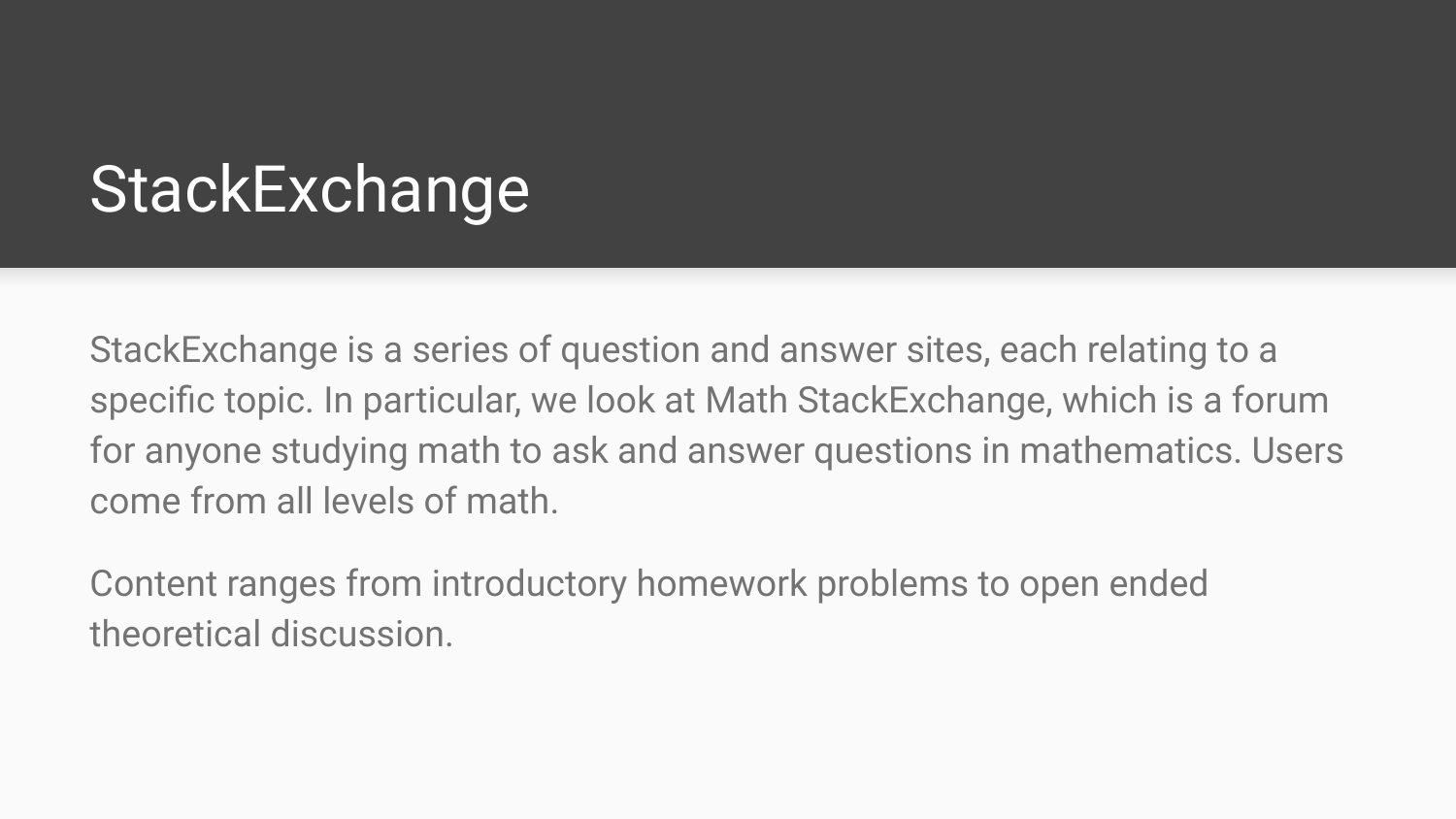

# StackExchange
StackExchange is a series of question and answer sites, each relating to a specific topic. In particular, we look at Math StackExchange, which is a forum for anyone studying math to ask and answer questions in mathematics. Users come from all levels of math.
Content ranges from introductory homework problems to open ended theoretical discussion.